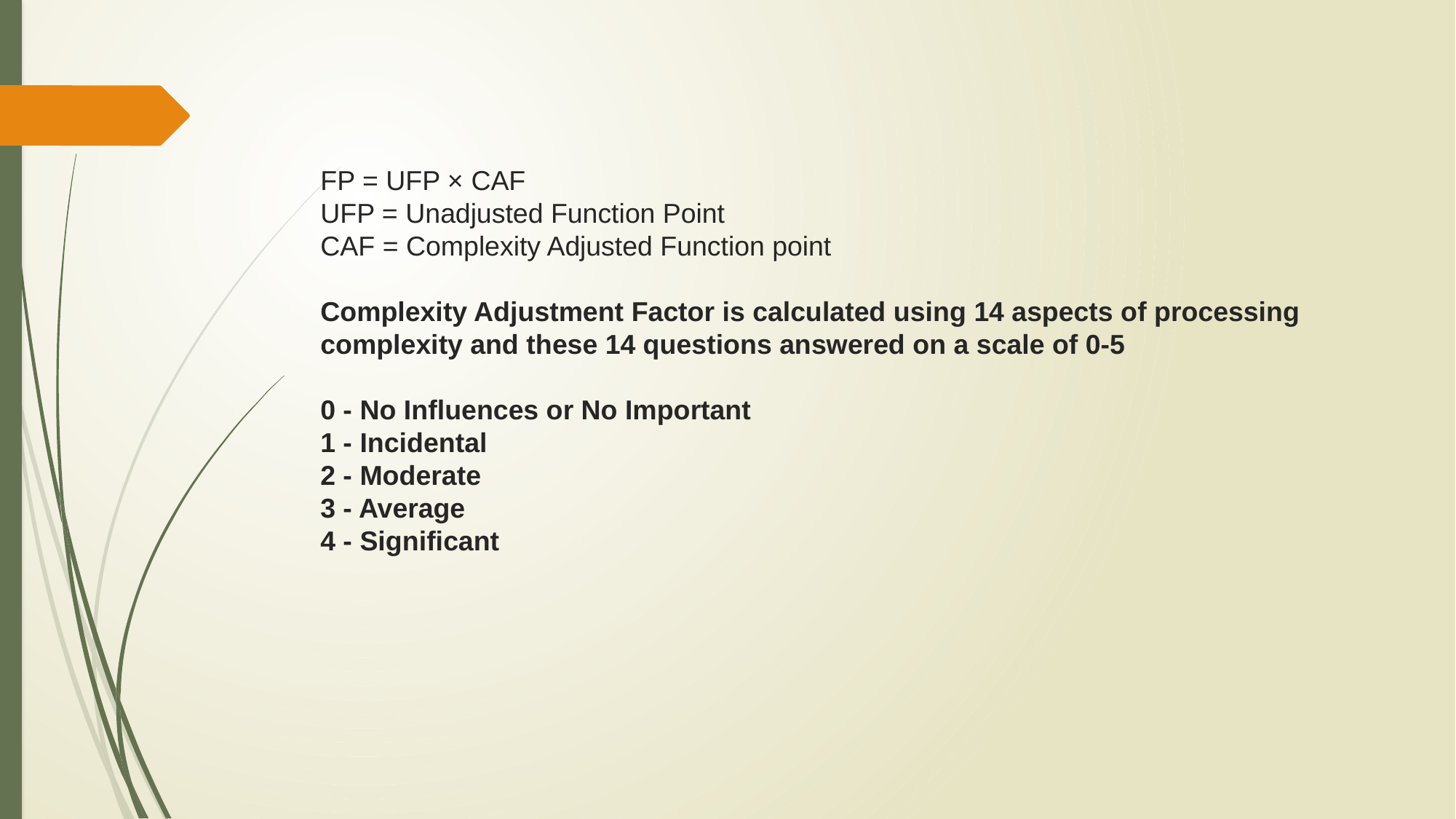

# FP = UFP × CAF UFP = Unadjusted Function Point CAF = Complexity Adjusted Function point   Complexity Adjustment Factor is calculated using 14 aspects of processing complexity and these 14 questions answered on a scale of 0-5   0 - No Influences or No Important 1 - Incidental 2 - Moderate 3 - Average 4 - Significant